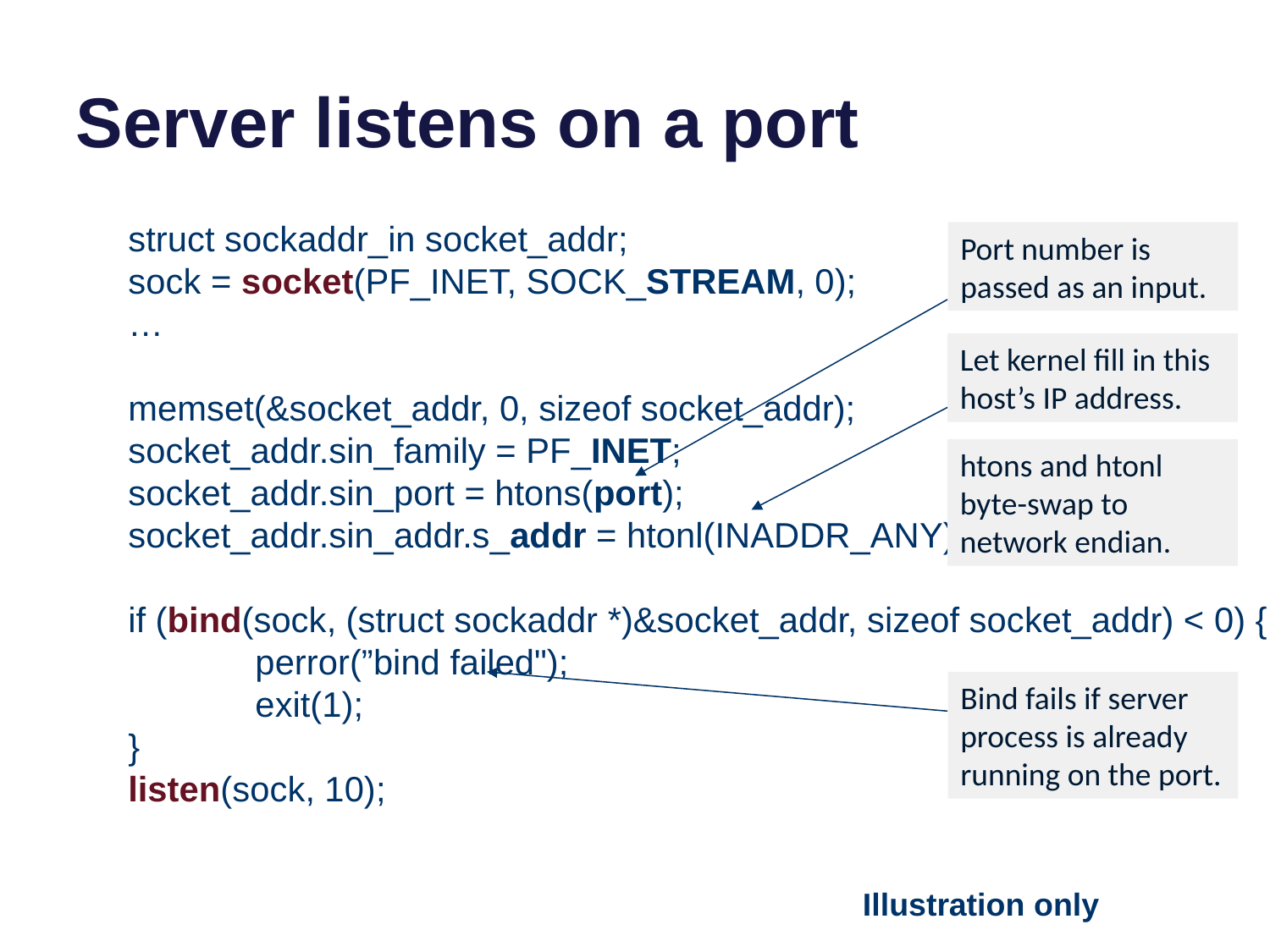

# Server listens on a port

	struct sockaddr_in socket_addr;
	sock = socket(PF_INET, SOCK_STREAM, 0);
	…

	memset(&socket_addr, 0, sizeof socket_addr);
	socket_addr.sin_family = PF_INET;
	socket_addr.sin_port = htons(port);
	socket_addr.sin_addr.s_addr = htonl(INADDR_ANY);

	if (bind(sock, (struct sockaddr *)&socket_addr, sizeof socket_addr) < 0) {
		perror(”bind failed");
		exit(1);
	}
	listen(sock, 10);

Port number is passed as an input.

Let kernel fill in this host’s IP address.

htons and htonl byte-swap to network endian.

Bind fails if server process is already running on the port.
Illustration only